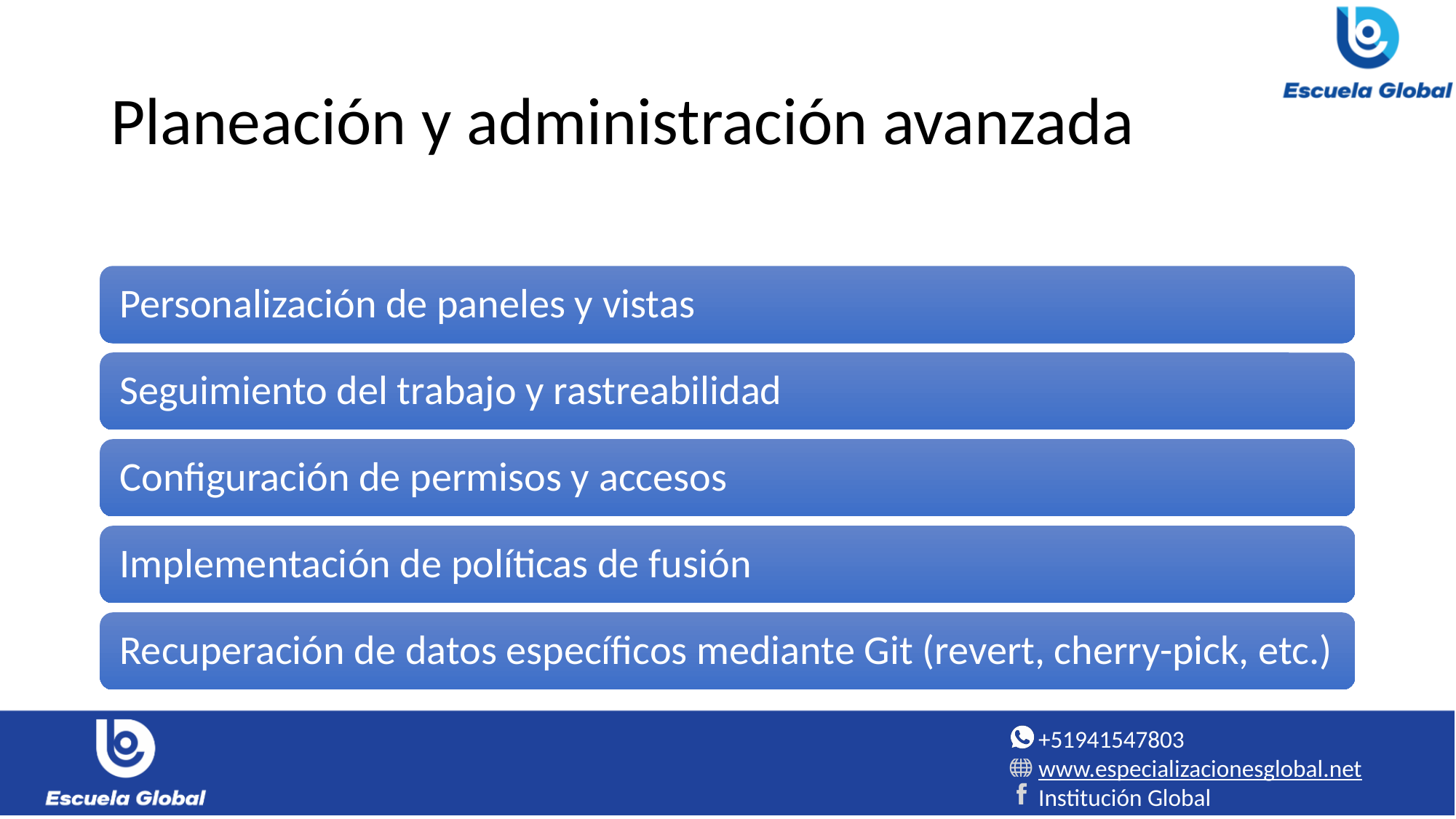

# Planeación y administración avanzada
Personalización de paneles y vistas
Seguimiento del trabajo y rastreabilidad
Configuración de permisos y accesos
Implementación de políticas de fusión
Recuperación de datos específicos mediante Git (revert, cherry-pick, etc.)